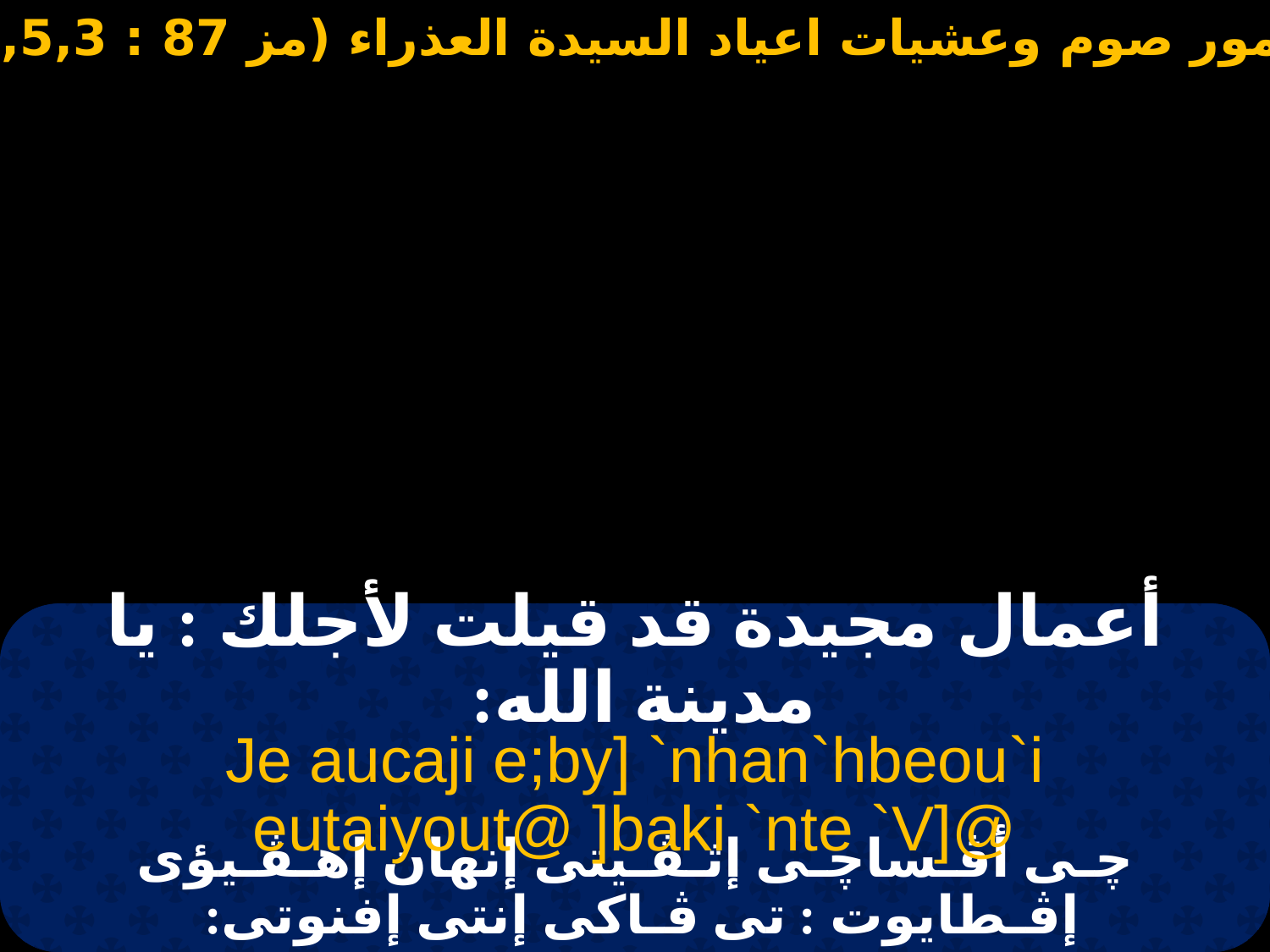

# أعمال مجيدة قد قيلت لأجلك : يا مدينة الله:
Je aucaji e;by] `nhan`hbeou`i eutaiyout@ ]baki `nte `V]@
ﭼـى أﭬـساﭼـى إثـﭭـيتى إنهان إهـﭭـيؤى إﭬـطايوت : تى ﭬـاكى إنتى إفنوتى: